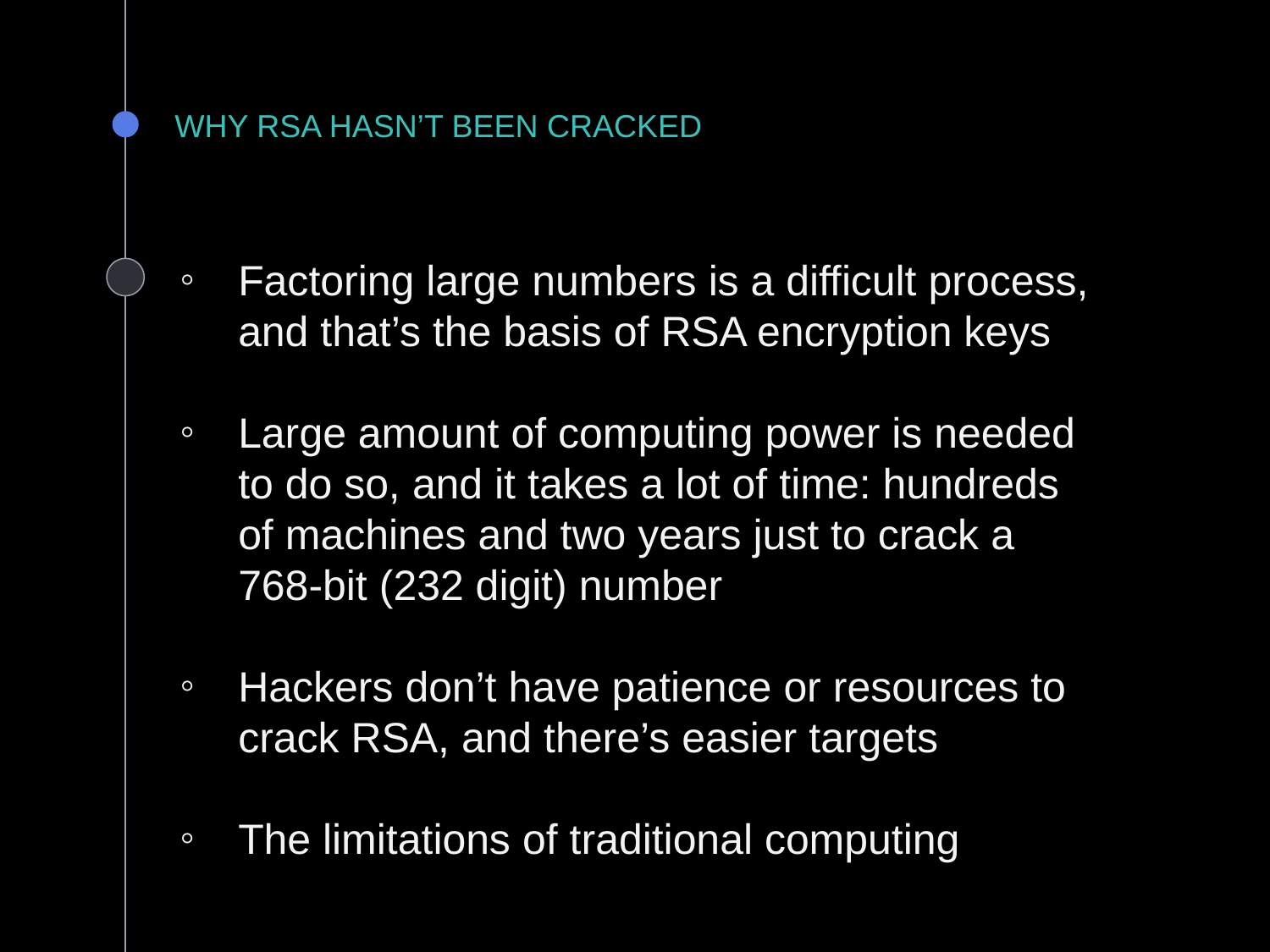

# WHY RSA HASN’T BEEN CRACKED
Factoring large numbers is a difficult process, and that’s the basis of RSA encryption keys
Large amount of computing power is needed to do so, and it takes a lot of time: hundreds of machines and two years just to crack a 768-bit (232 digit) number
Hackers don’t have patience or resources to crack RSA, and there’s easier targets
The limitations of traditional computing